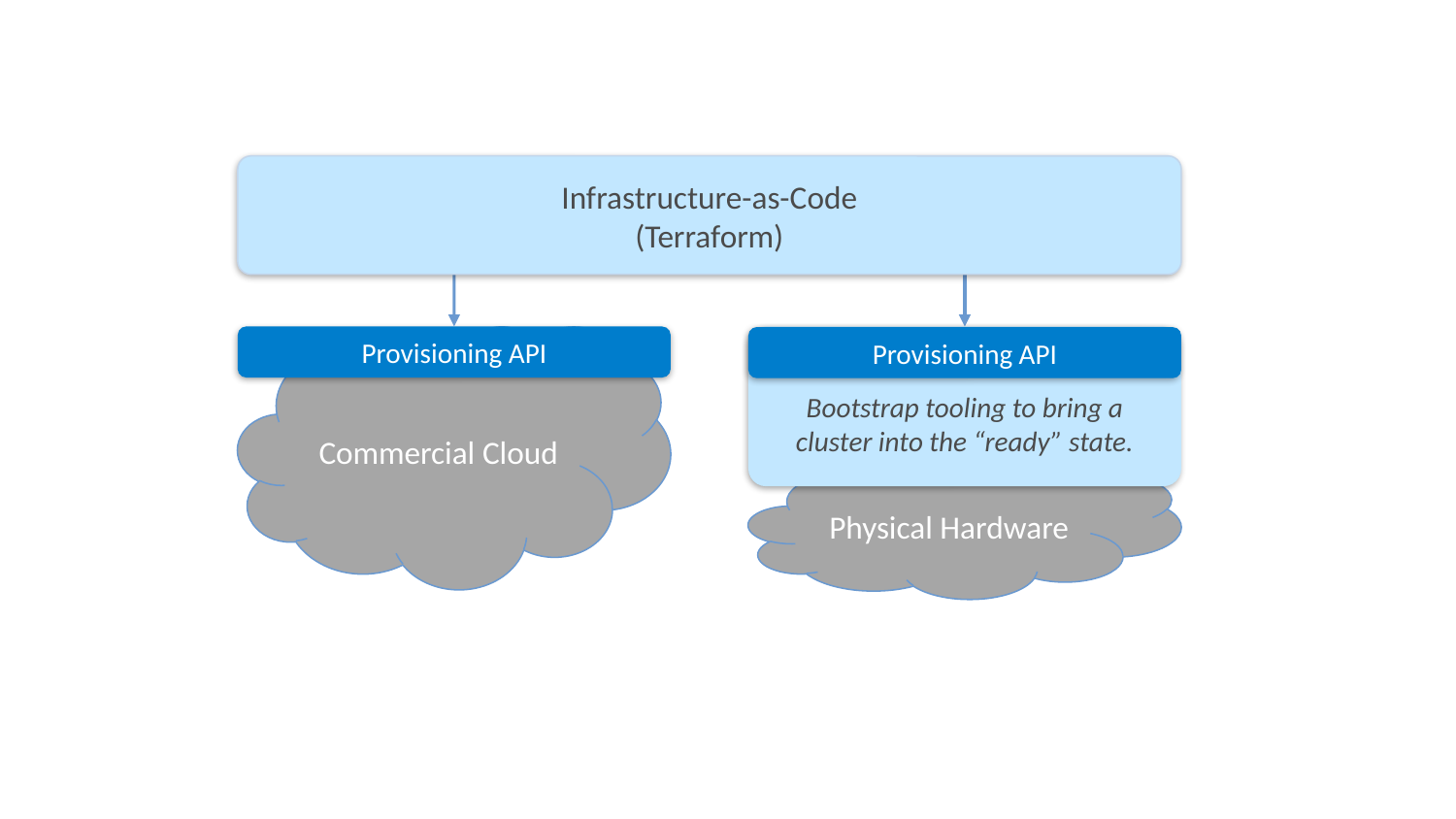

Infrastructure-as-Code
(Terraform)
Commercial Cloud
Provisioning API

Bootstrap tooling to bring a cluster into the “ready” state.
Physical Hardware
Provisioning API